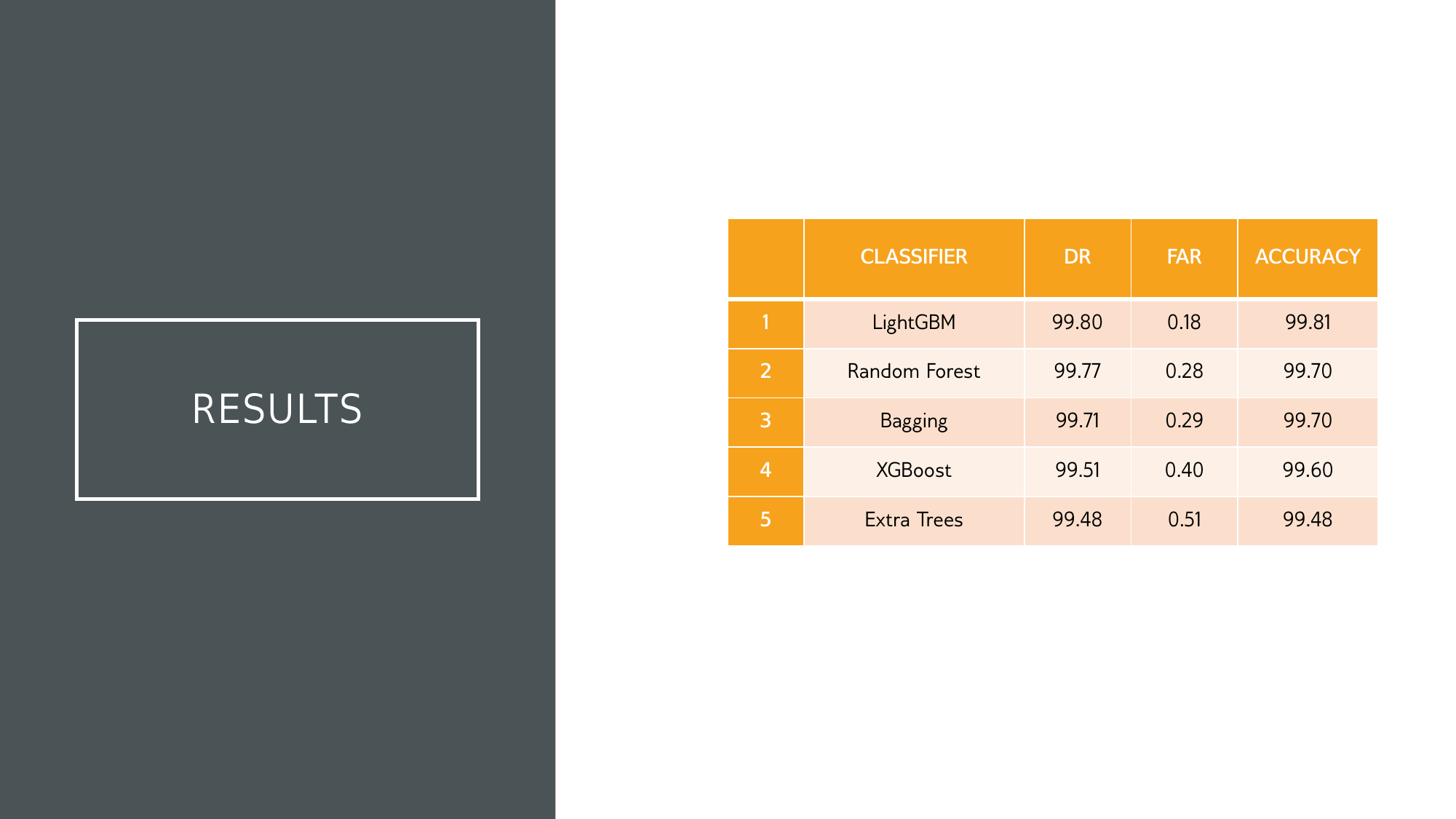

|  | CLASSIFIER | DR | FAR | ACCURACY |
| --- | --- | --- | --- | --- |
| 1 | LightGBM | 99.80 | 0.18 | 99.81 |
| 2 | Random Forest | 99.77 | 0.28 | 99.70 |
| 3 | Bagging | 99.71 | 0.29 | 99.70 |
| 4 | XGBoost | 99.51 | 0.40 | 99.60 |
| 5 | Extra Trees | 99.48 | 0.51 | 99.48 |
# Results